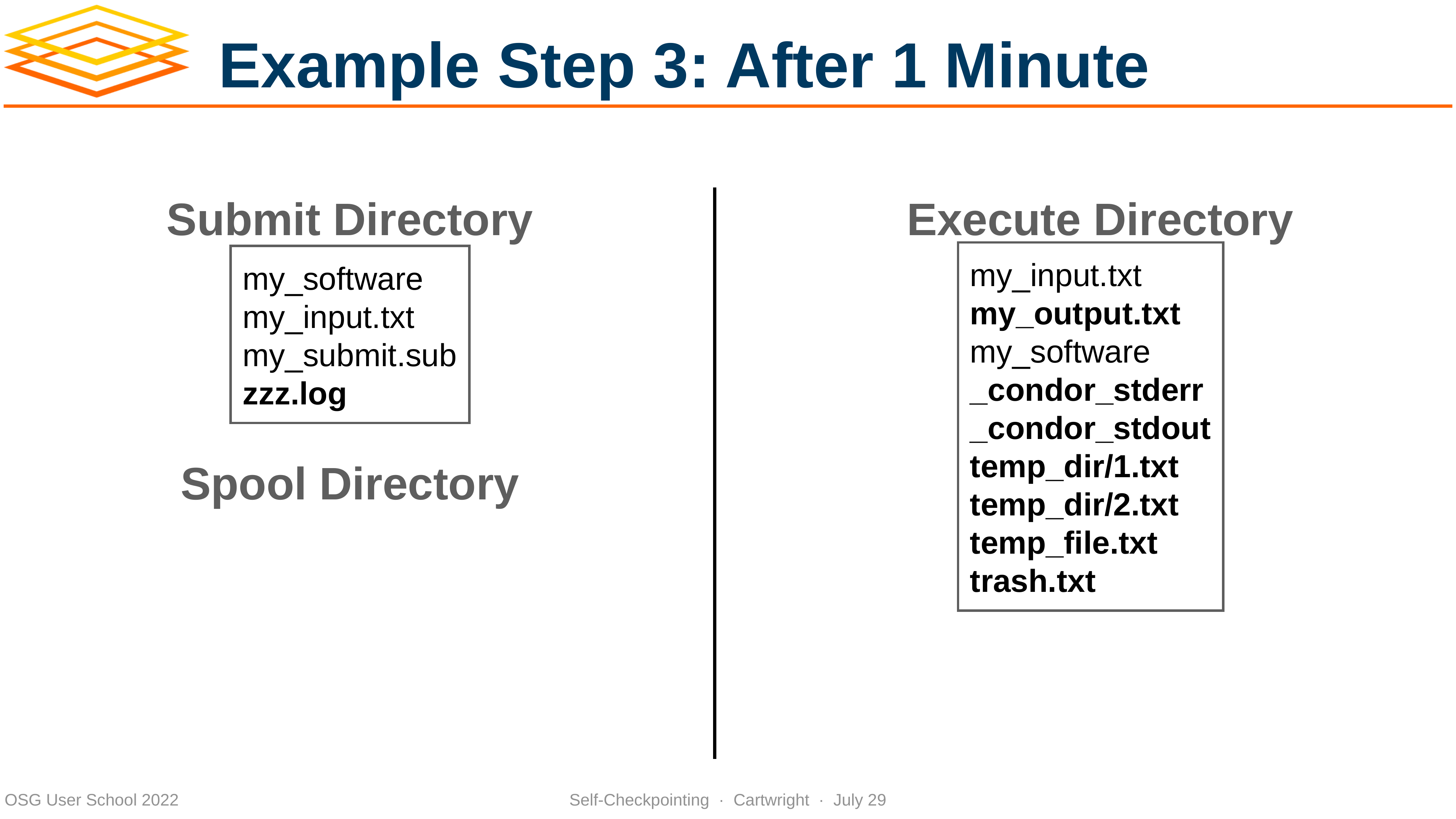

# Example Step 3: After 1 Minute

Execute Directory
Submit Directory
my_input.txt
my_output.txt
my_software
_condor_stderr
_condor_stdout
temp_dir/1.txt
temp_dir/2.txt
temp_file.txt
trash.txt
my_software
my_input.txt
my_submit.sub
zzz.log
Spool Directory
16